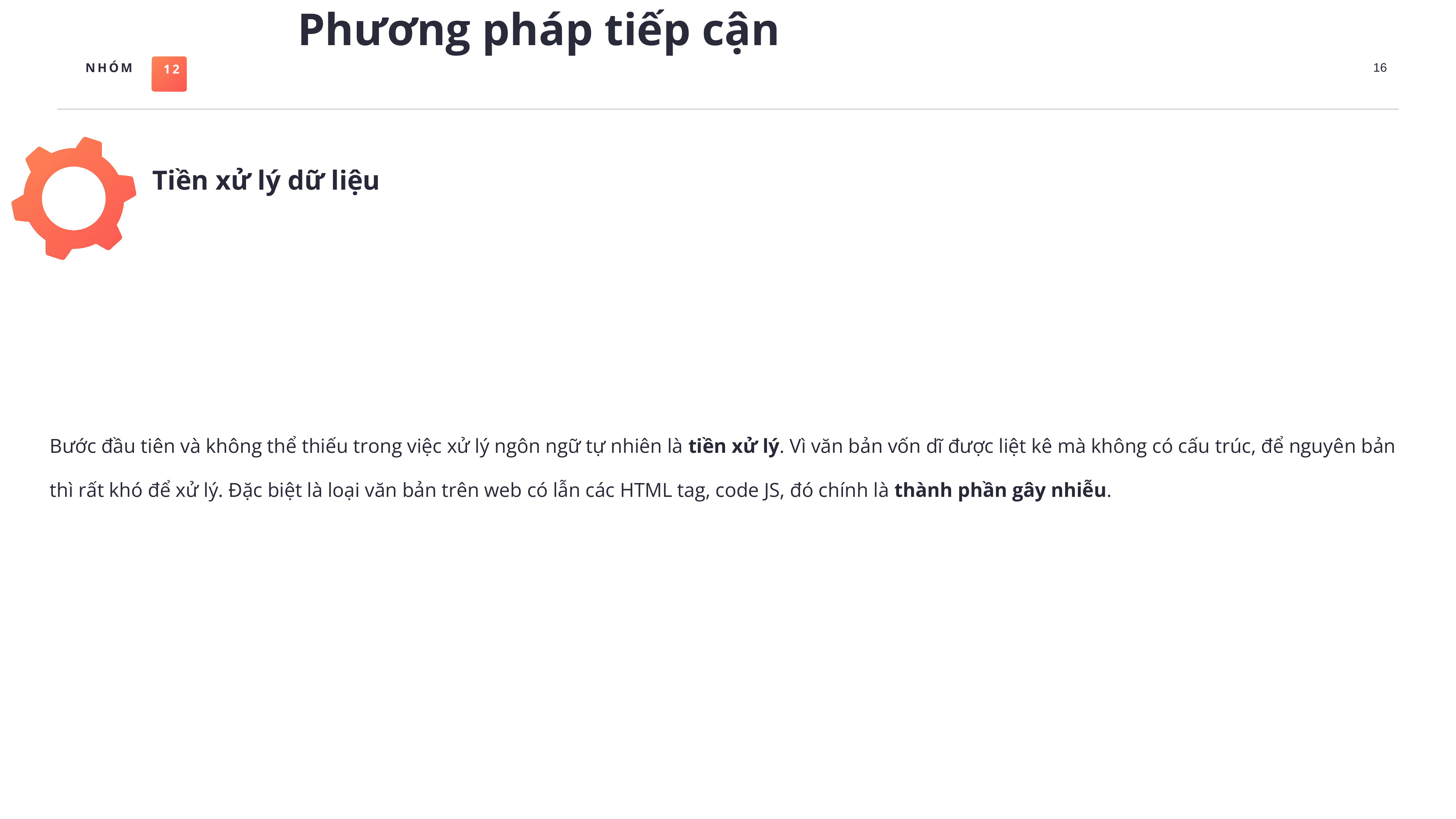

Phương pháp tiếp cận
16

Tiền xử lý dữ liệu
Bước đầu tiên và không thể thiếu trong việc xử lý ngôn ngữ tự nhiên là tiền xử lý. Vì văn bản vốn dĩ được liệt kê mà không có cấu trúc, để nguyên bản thì rất khó để xử lý. Đặc biệt là loại văn bản trên web có lẫn các HTML tag, code JS, đó chính là thành phần gây nhiễu.